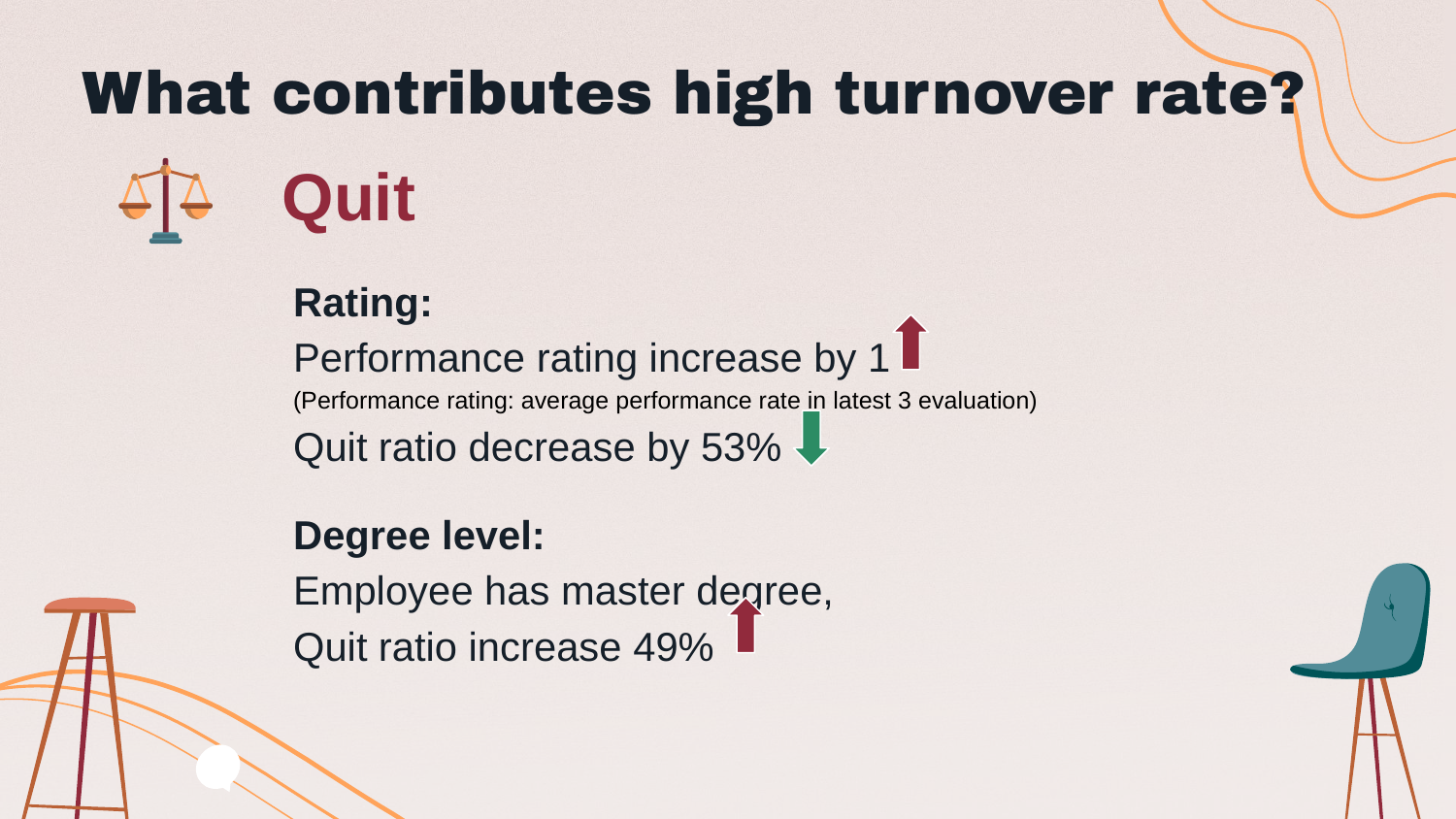

What contributes high turnover rate?
Quit

Rating:
Performance rating increase by 1
(Performance rating: average performance rate in latest 3 evaluation)
Quit ratio decrease by 53%

Degree level:
Employee has master degree,
Quit ratio increase 49%